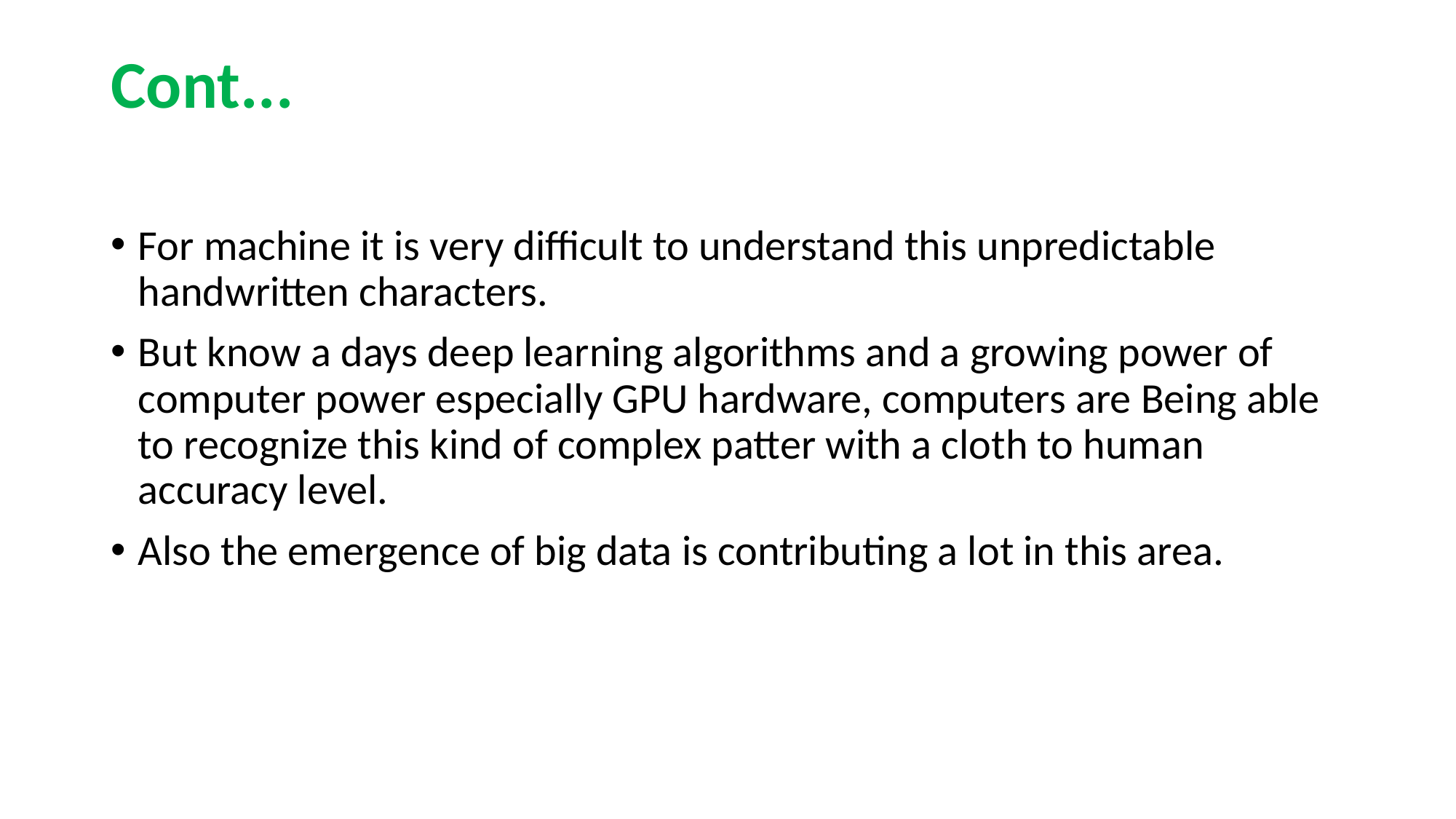

# Cont...

For machine it is very difficult to understand this unpredictable handwritten characters.
But know a days deep learning algorithms and a growing power of computer power especially GPU hardware, computers are Being able to recognize this kind of complex patter with a cloth to human accuracy level.
Also the emergence of big data is contributing a lot in this area.